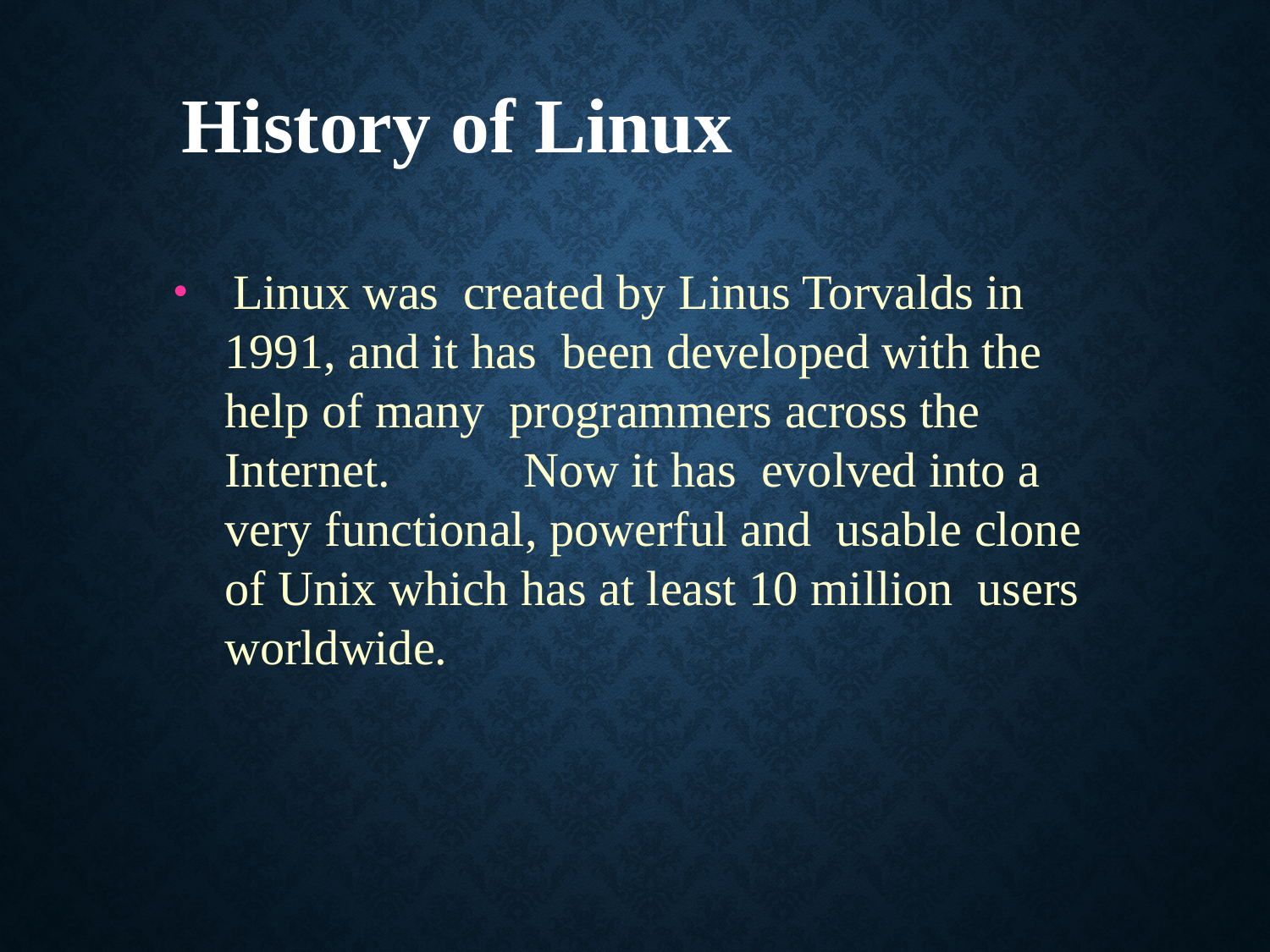

History of Linux
 Linux was  created by Linus Torvalds in 1991, and it has  been developed with the help of many  programmers across the Internet.	Now it has  evolved into a very functional, powerful and  usable clone of Unix which has at least 10 million  users worldwide.